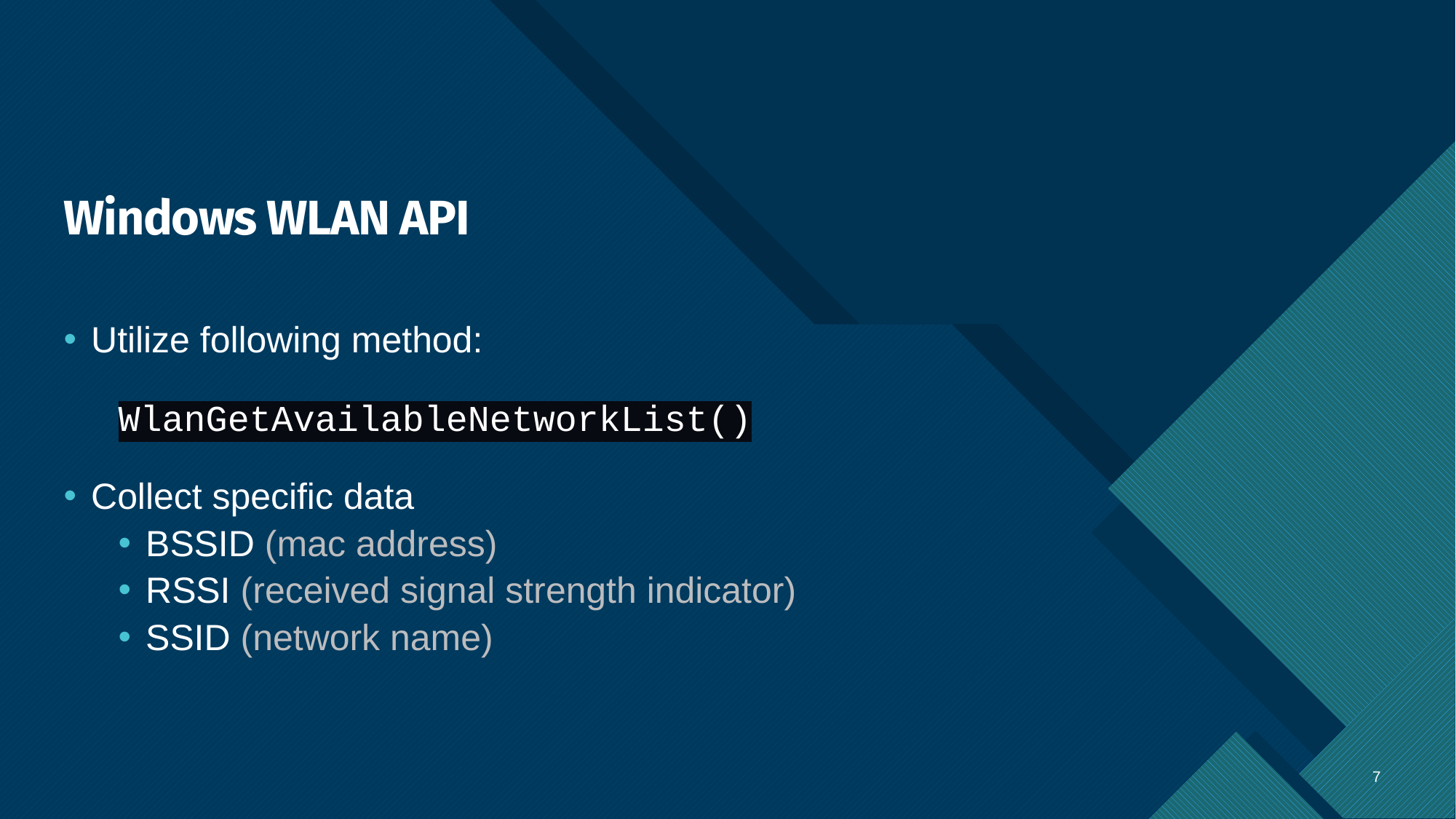

# Windows WLAN API
Utilize following method:

WlanGetAvailableNetworkList()

Collect specific data
BSSID (mac address)
RSSI (received signal strength indicator)
SSID (network name)

7